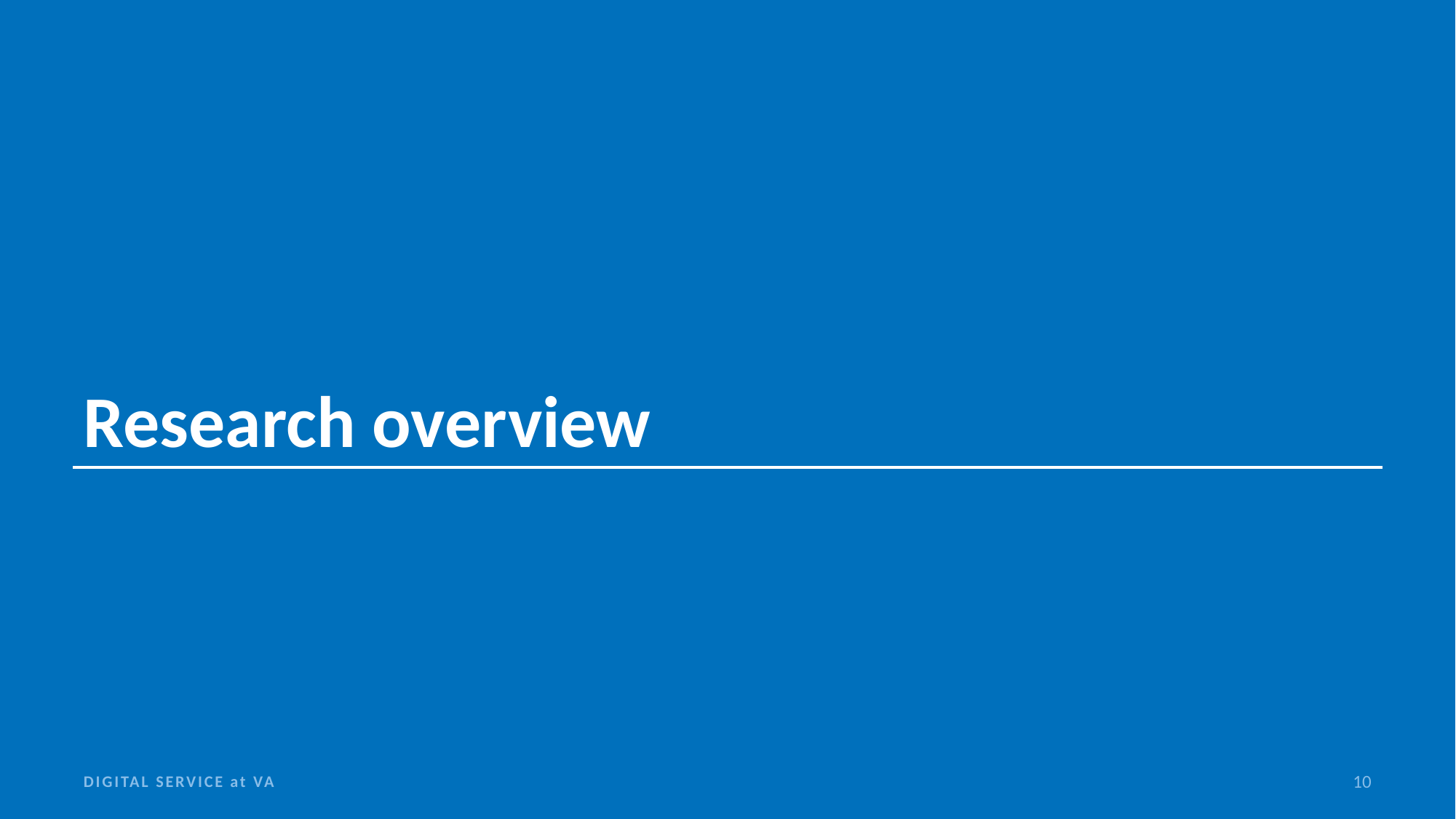

# Research overview
DIGITAL SERVICE at VA

10